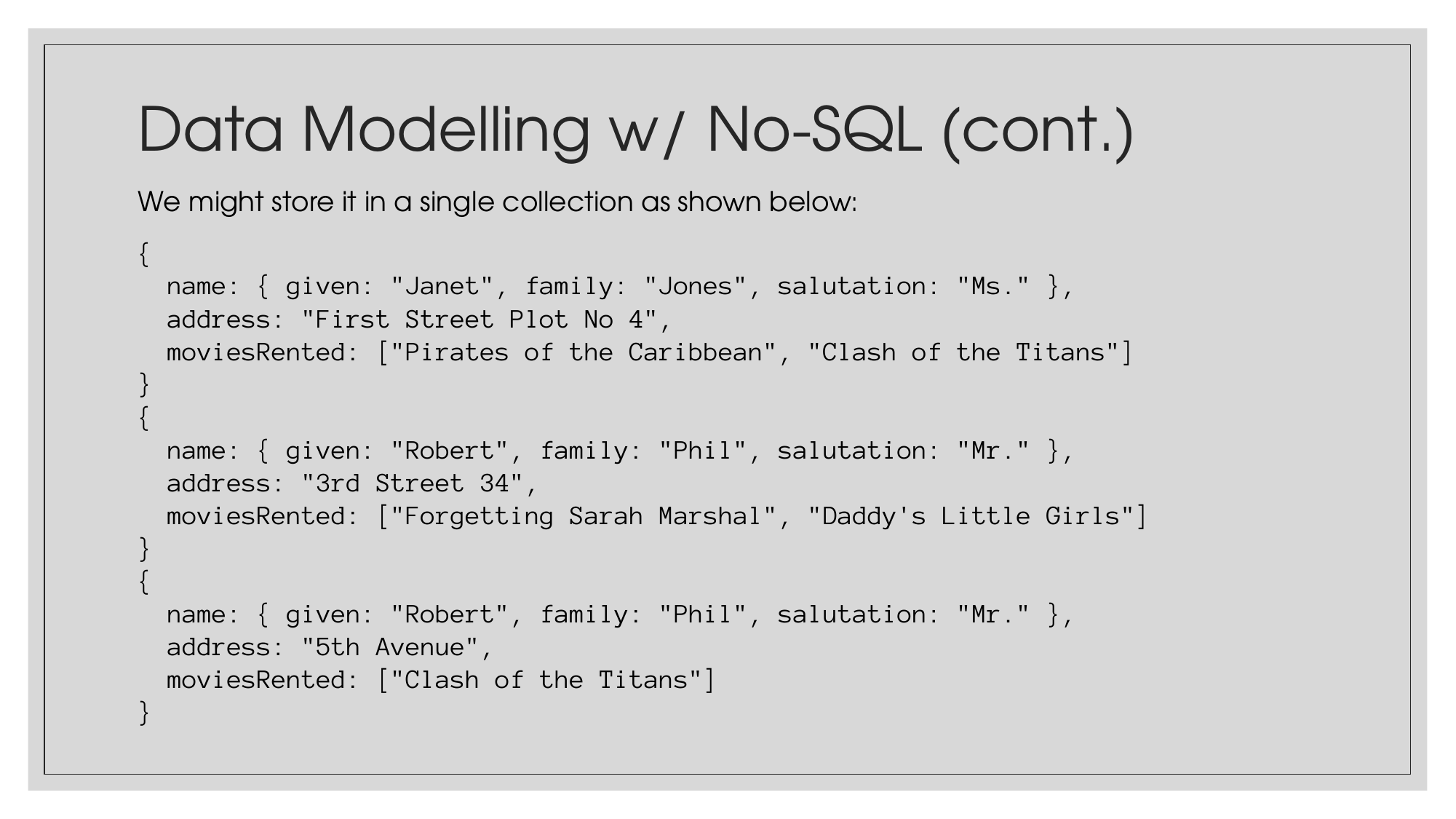

# Data Modelling w/ No-SQL (cont.)
We might store it in a single collection as shown below:
{
  name: { given: "Janet", family: "Jones", salutation: "Ms." },
  address: "First Street Plot No 4",
  moviesRented: ["Pirates of the Caribbean", "Clash of the Titans"]
}
{
  name: { given: "Robert", family: "Phil", salutation: "Mr." },
  address: "3rd Street 34",
  moviesRented: ["Forgetting Sarah Marshal", "Daddy's Little Girls"]
}
{
  name: { given: "Robert", family: "Phil", salutation: "Mr." },
  address: "5th Avenue",
  moviesRented: ["Clash of the Titans"]
}